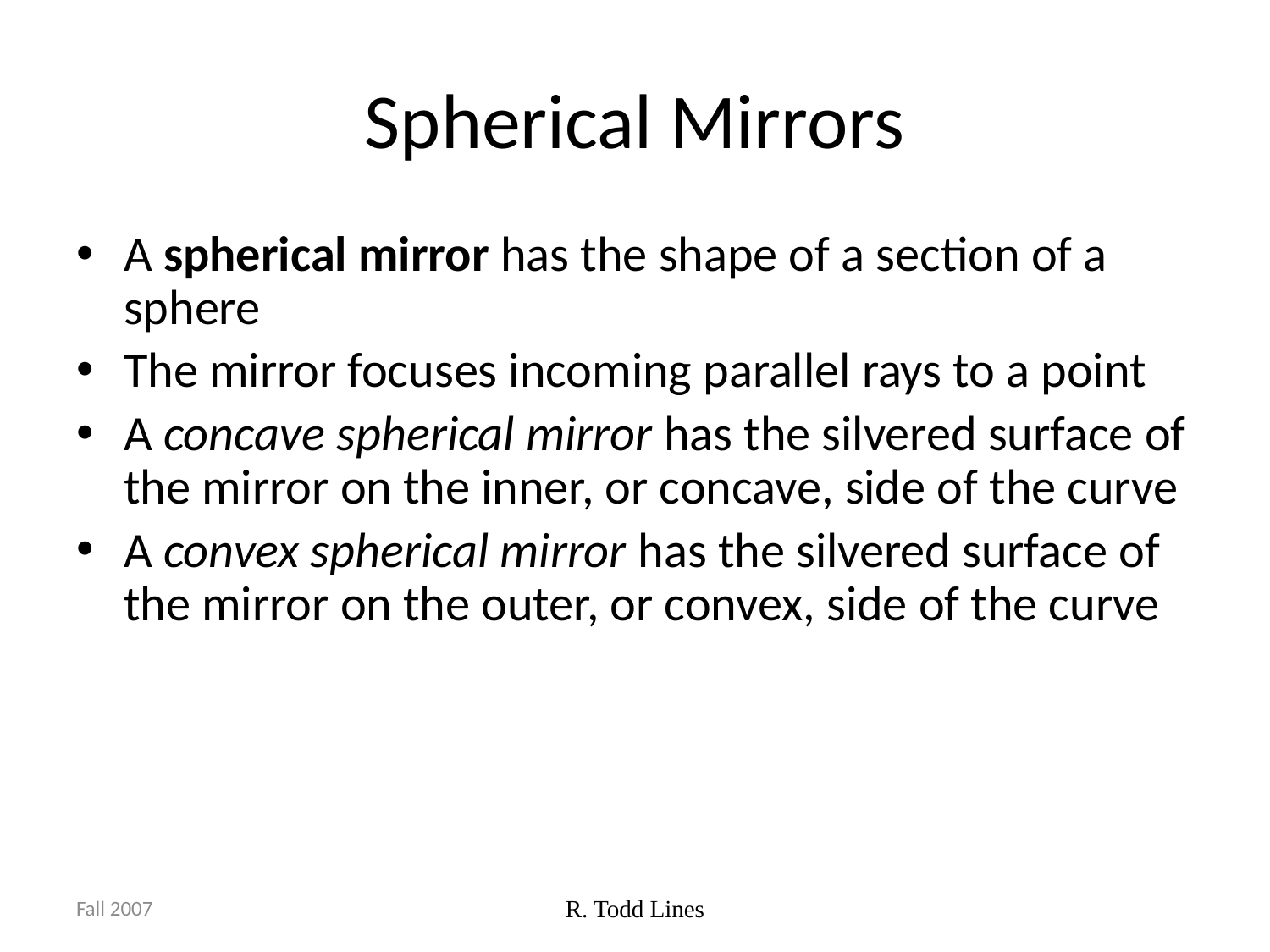

# Spherical Mirrors
A spherical mirror has the shape of a section of a sphere
The mirror focuses incoming parallel rays to a point
A concave spherical mirror has the silvered surface of the mirror on the inner, or concave, side of the curve
A convex spherical mirror has the silvered surface of the mirror on the outer, or convex, side of the curve
Fall 2007
R. Todd Lines